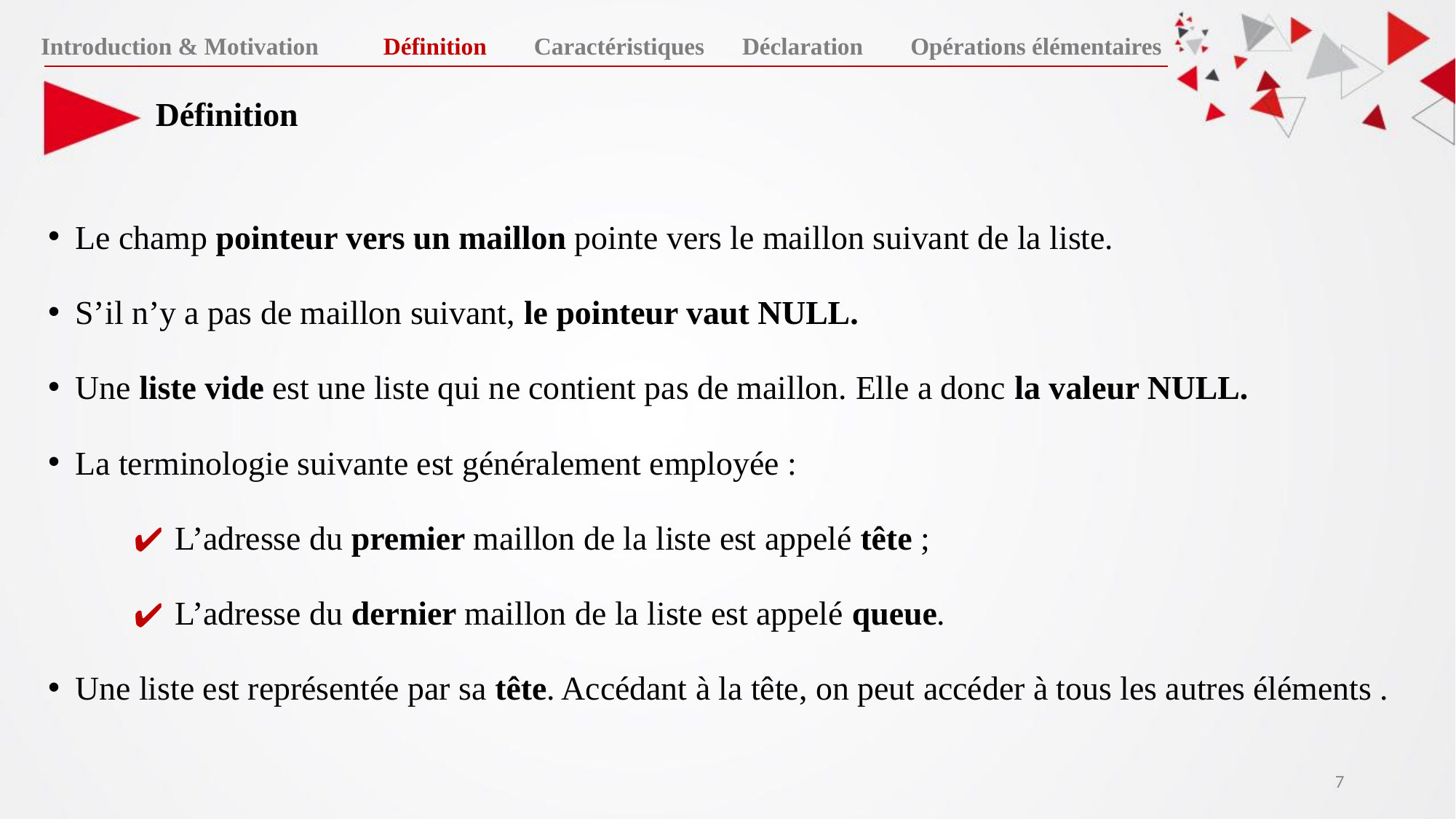

Introduction & Motivation
Définition
Caractéristiques
Déclaration
Opérations élémentaires
# Définition
Le champ pointeur vers un maillon pointe vers le maillon suivant de la liste.
S’il n’y a pas de maillon suivant, le pointeur vaut NULL.
Une liste vide est une liste qui ne contient pas de maillon. Elle a donc la valeur NULL.
La terminologie suivante est généralement employée :
L’adresse du premier maillon de la liste est appelé tête ;
L’adresse du dernier maillon de la liste est appelé queue.
Une liste est représentée par sa tête. Accédant à la tête, on peut accéder à tous les autres éléments .
7